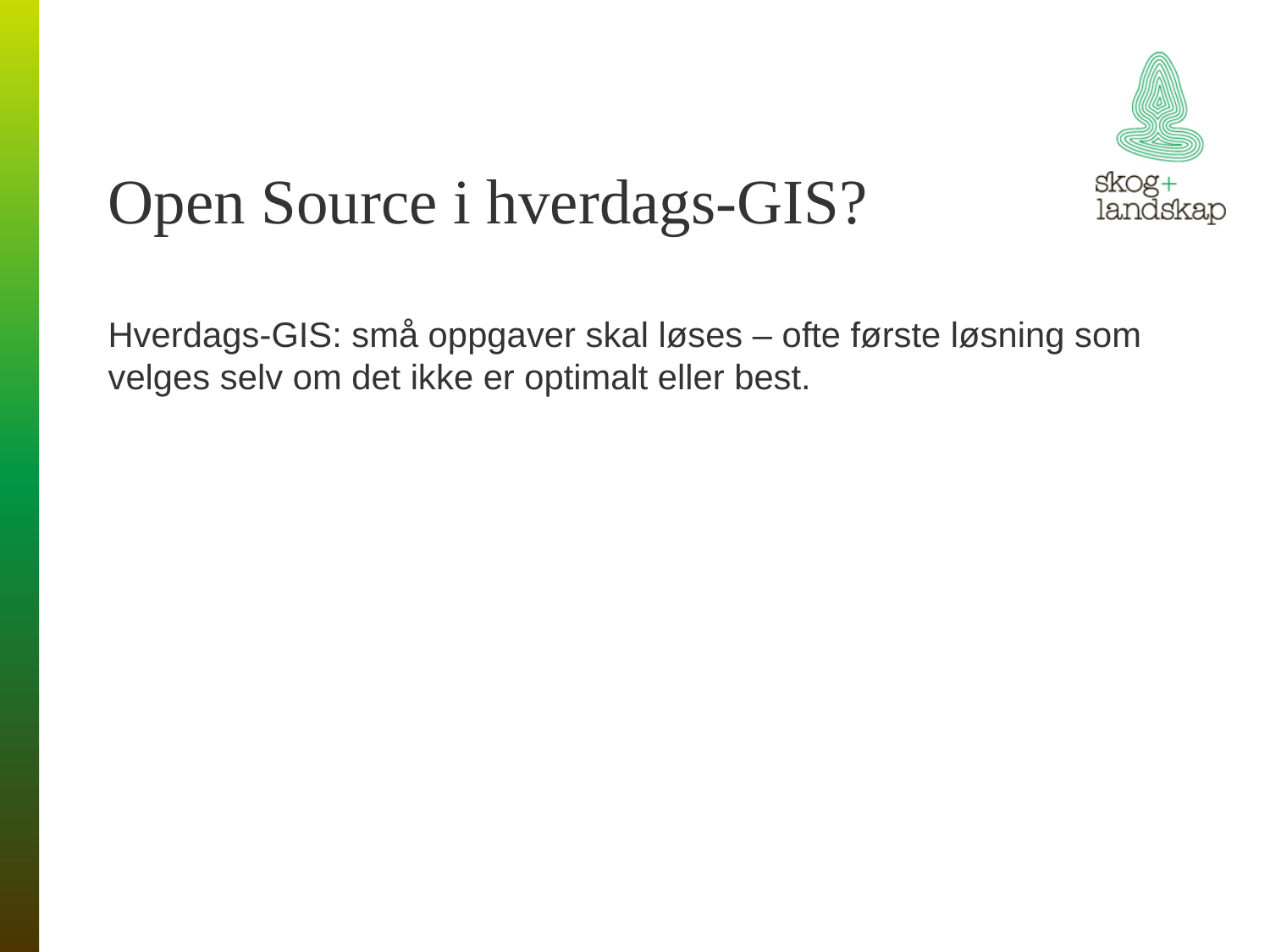

# Open Source i hverdags-GIS?

Hverdags-GIS: små oppgaver skal løses – ofte første løsning som velges selv om det ikke er optimalt eller best.